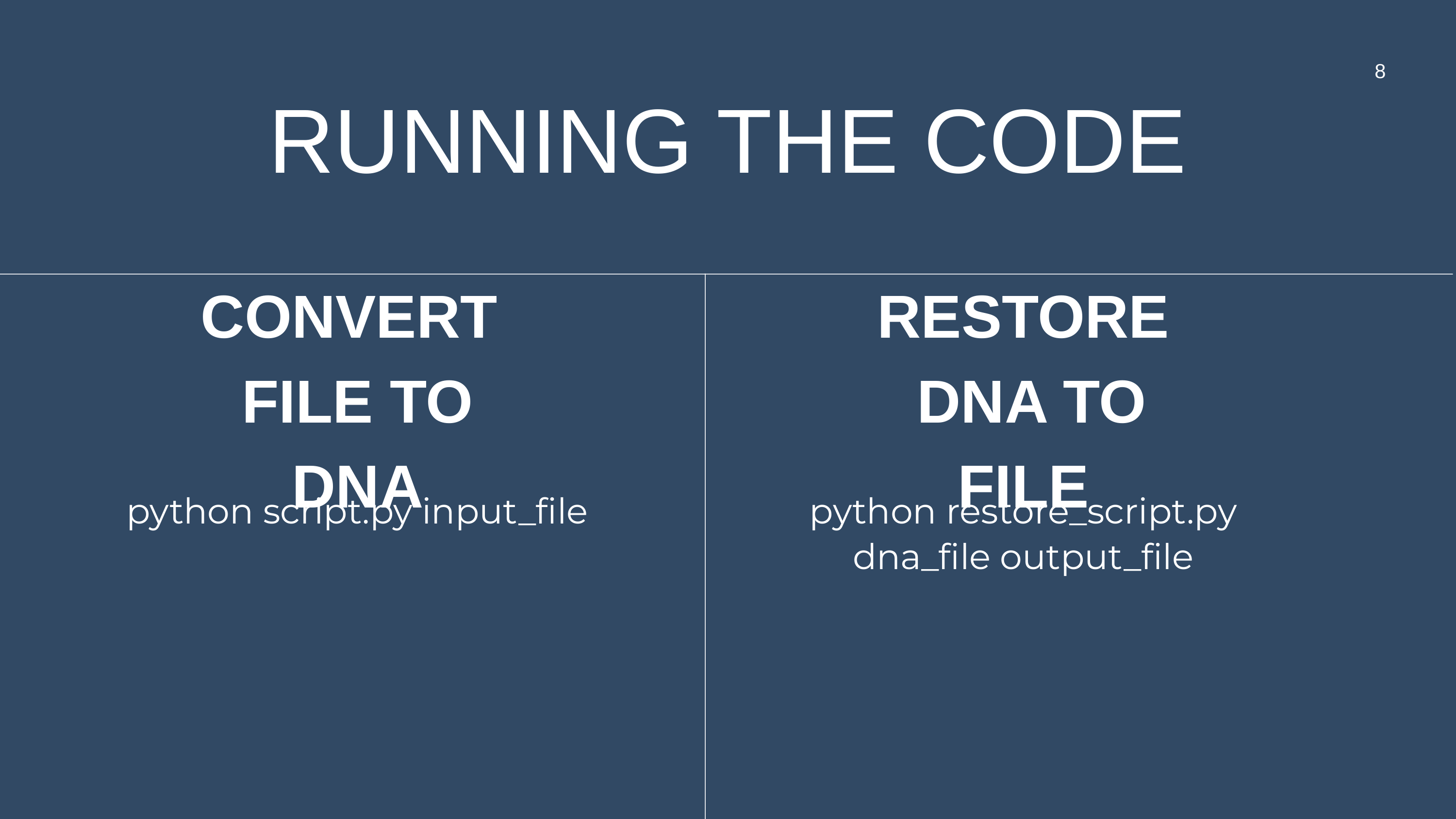

8
RUNNING THE CODE
CONVERT
FILE TO DNA
RESTORE
 DNA TO FILE

python script.py input_file
python restore_script.py dna_file output_file